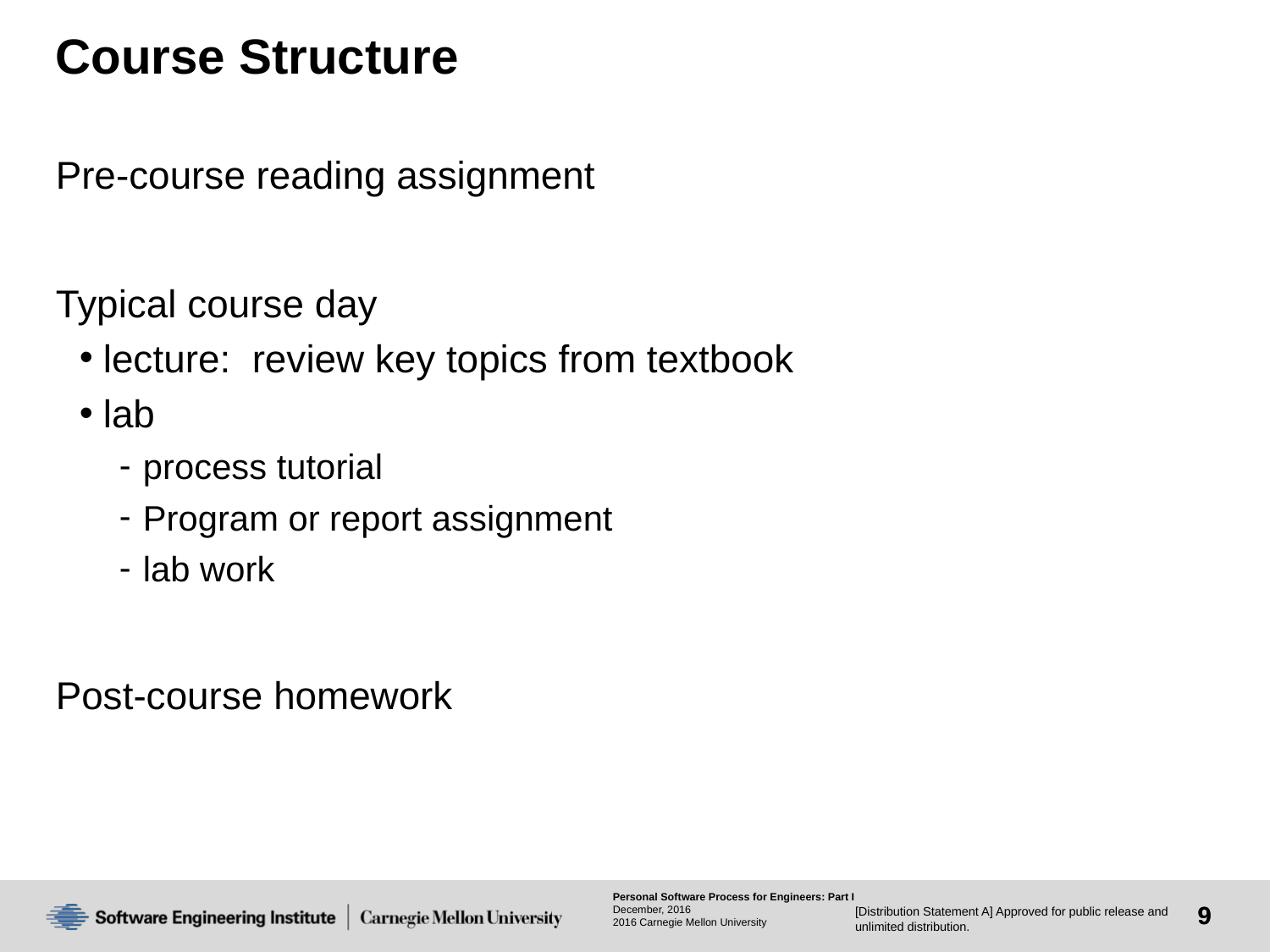

# Course Structure
Pre-course reading assignment

Typical course day
lecture:  review key topics from textbook
lab
process tutorial
Program or report assignment
lab work

Post-course homework